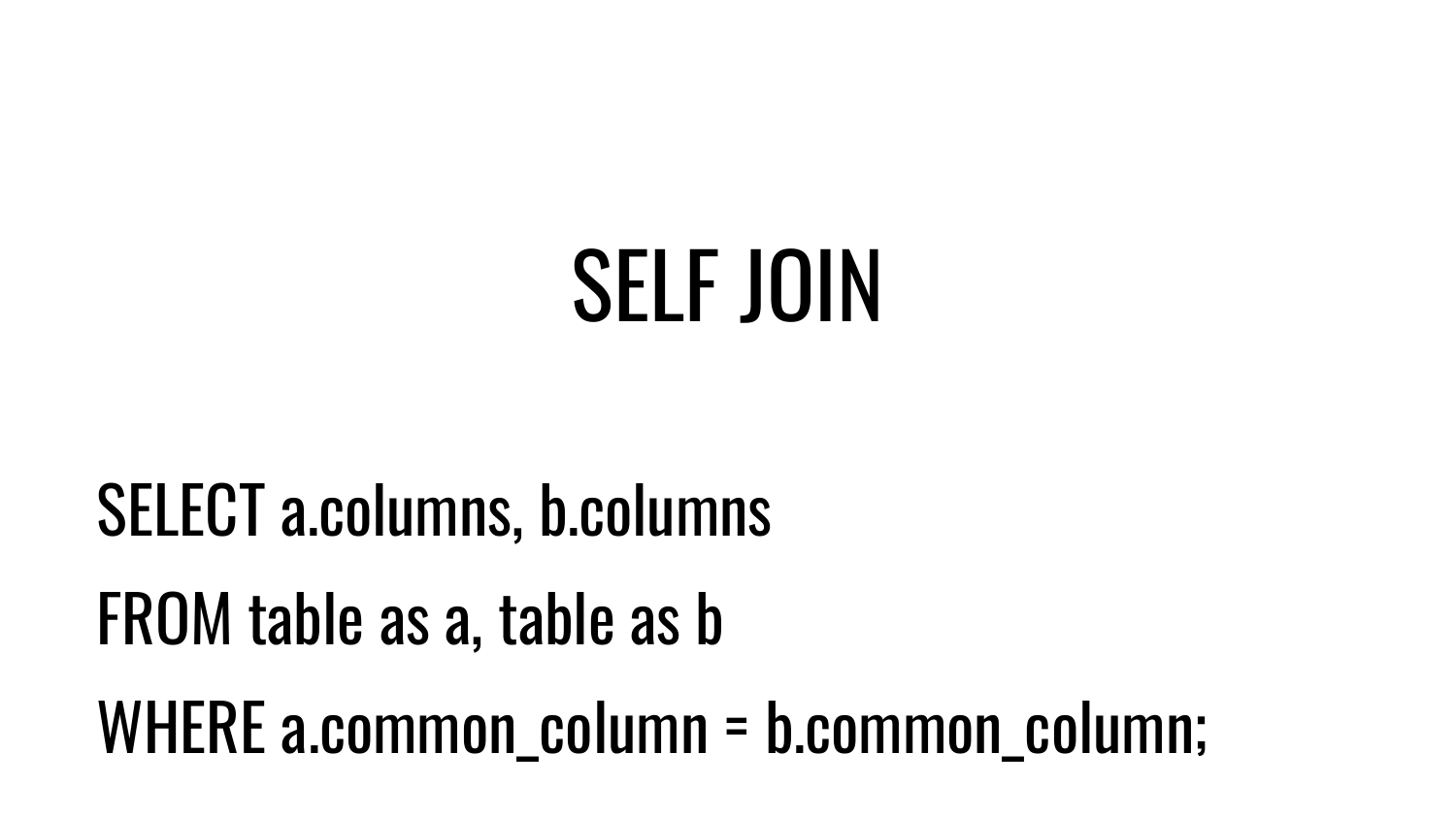

# SELF JOIN
SELECT a.columns, b.columns
FROM table as a, table as b
WHERE a.common_column = b.common_column;